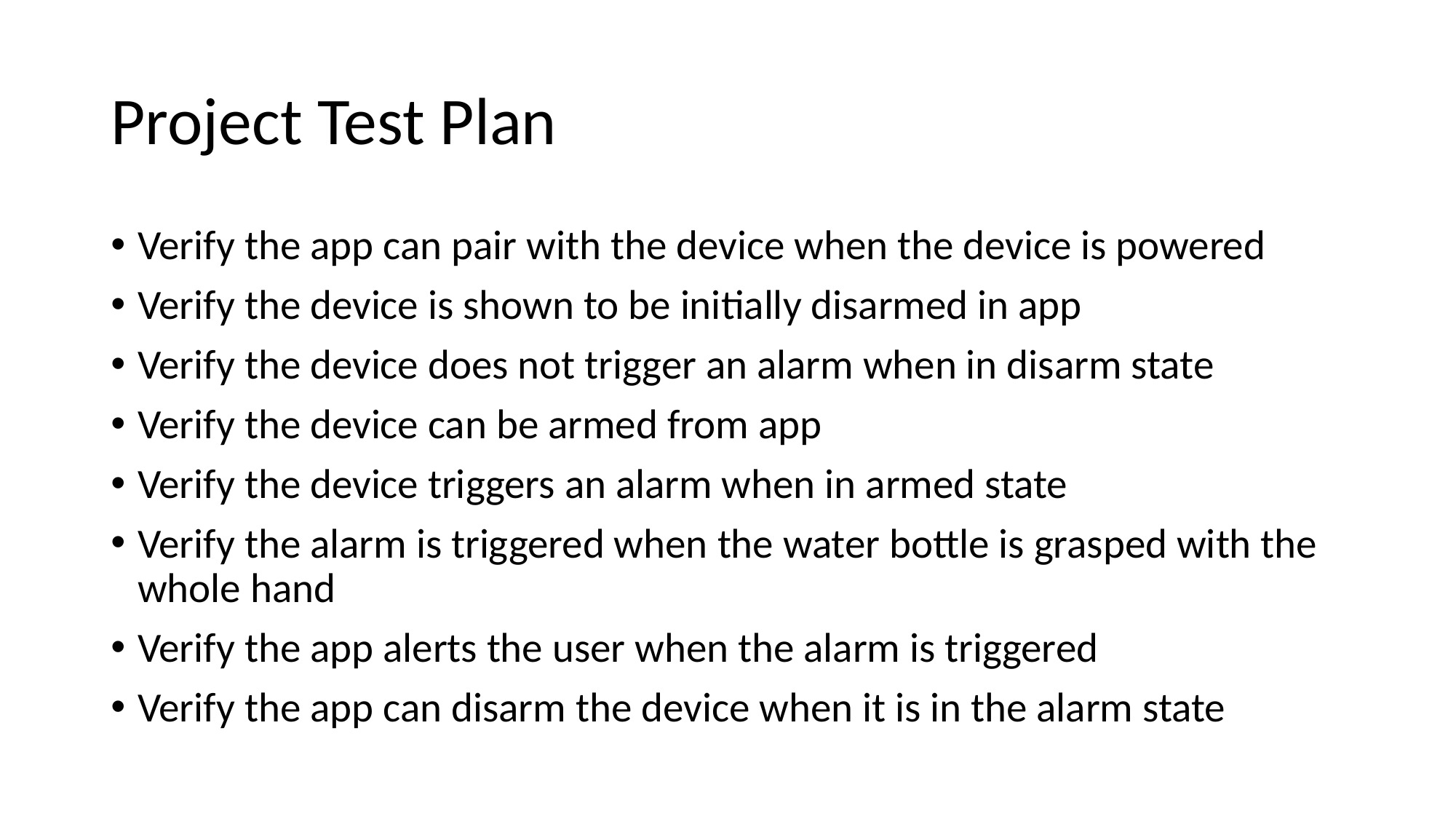

# Project Test Plan
Verify the app can pair with the device when the device is powered
Verify the device is shown to be initially disarmed in app
Verify the device does not trigger an alarm when in disarm state
Verify the device can be armed from app
Verify the device triggers an alarm when in armed state
Verify the alarm is triggered when the water bottle is grasped with the whole hand
Verify the app alerts the user when the alarm is triggered
Verify the app can disarm the device when it is in the alarm state